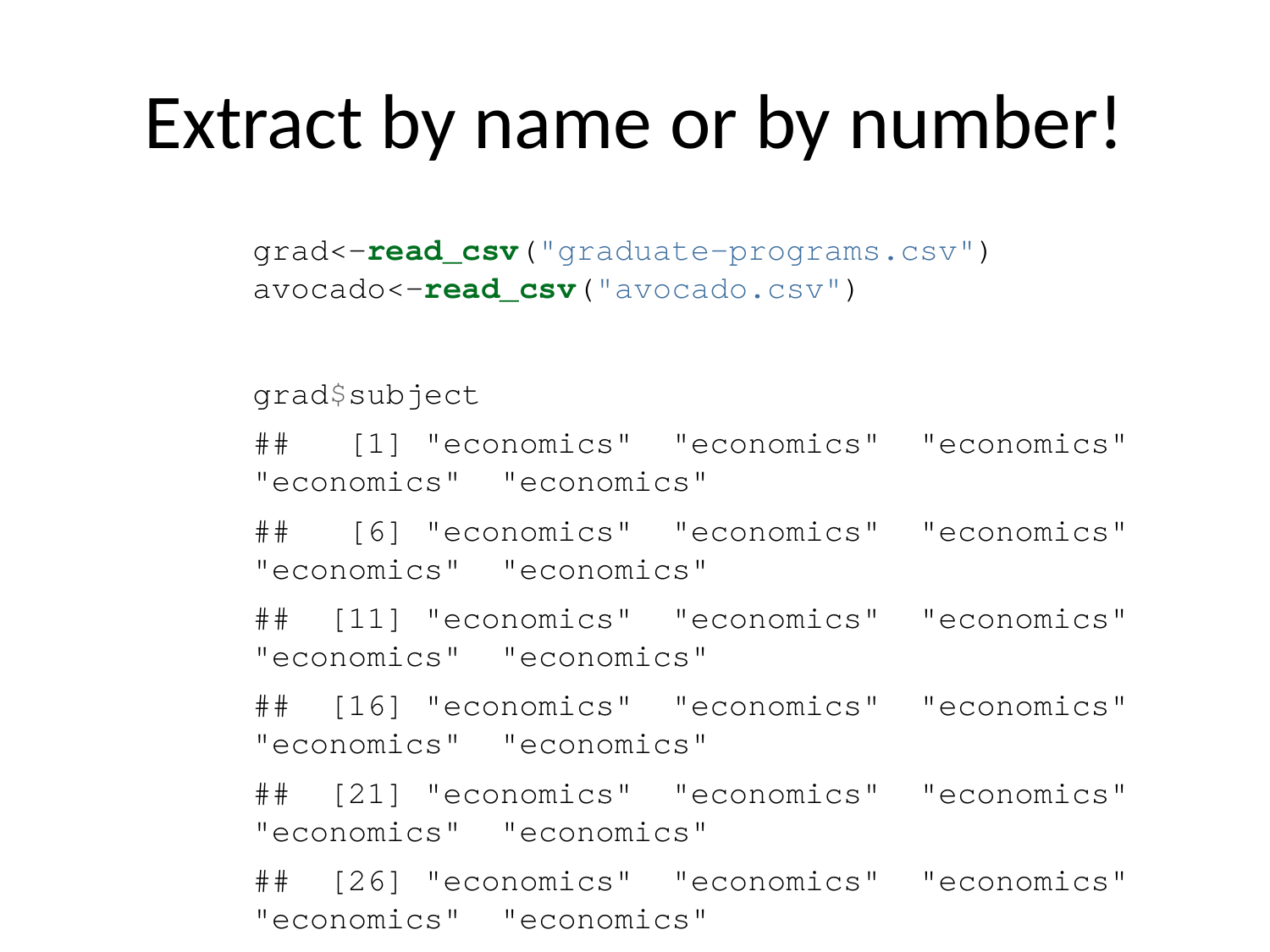

# Extract by name or by number!
grad<-read_csv("graduate-programs.csv")
avocado<-read_csv("avocado.csv")
grad$subject
##   [1] "economics"  "economics"  "economics"  "economics"  "economics"
##   [6] "economics"  "economics"  "economics"  "economics"  "economics"
##  [11] "economics"  "economics"  "economics"  "economics"  "economics"
##  [16] "economics"  "economics"  "economics"  "economics"  "economics"
##  [21] "economics"  "economics"  "economics"  "economics"  "economics"
##  [26] "economics"  "economics"  "economics"  "economics"  "economics"
##  [31] "economics"  "economics"  "economics"  "economics"  "economics"
##  [36] "economics"  "economics"  "economics"  "economics"  "economics"
##  [41] "economics"  "economics"  "economics"  "economics"  "economics"
##  [46] "economics"  "economics"  "economics"  "economics"  "economics"
##  [51] "economics"  "economics"  "economics"  "economics"  "economics"
##  [56] "economics"  "economics"  "economics"  "economics"  "economics"
##  [61] "economics"  "economics"  "economics"  "economics"  "economics"
##  [66] "economics"  "economics"  "economics"  "economics"  "economics"
##  [71] "economics"  "economics"  "economics"  "economics"  "economics"
##  [76] "economics"  "economics"  "economics"  "economics"  "economics"
##  [81] "economics"  "economics"  "economics"  "economics"  "economics"
##  [86] "economics"  "economics"  "economics"  "economics"  "economics"
##  [91] "economics"  "economics"  "economics"  "economics"  "economics"
##  [96] "economics"  "economics"  "economics"  "economics"  "economics"
## [101] "economics"  "economics"  "economics"  "economics"  "economics"
## [106] "economics"  "economics"  "economics"  "economics"  "economics"
## [111] "economics"  "economics"  "economics"  "economics"  "economics"
## [116] "economics"  "economics"  "entomology" "entomology" "entomology"
## [121] "entomology" "entomology" "entomology" "entomology" "entomology"
## [126] "entomology" "entomology" "entomology" "entomology" "entomology"
## [131] "entomology" "entomology" "entomology" "entomology" "entomology"
## [136] "entomology" "entomology" "entomology" "entomology" "entomology"
## [141] "entomology" "entomology" "entomology" "entomology" "astronomy"
## [146] "astronomy"  "astronomy"  "astronomy"  "astronomy"  "astronomy"
## [151] "astronomy"  "astronomy"  "astronomy"  "astronomy"  "astronomy"
## [156] "astronomy"  "astronomy"  "astronomy"  "astronomy"  "astronomy"
## [161] "astronomy"  "astronomy"  "astronomy"  "astronomy"  "astronomy"
## [166] "astronomy"  "astronomy"  "astronomy"  "astronomy"  "astronomy"
## [171] "astronomy"  "astronomy"  "astronomy"  "astronomy"  "astronomy"
## [176] "astronomy"  "psychology" "psychology" "psychology" "psychology"
## [181] "psychology" "psychology" "psychology" "psychology" "psychology"
## [186] "psychology" "psychology" "psychology" "psychology" "psychology"
## [191] "psychology" "psychology" "psychology" "psychology" "psychology"
## [196] "psychology" "psychology" "psychology" "psychology" "psychology"
## [201] "psychology" "psychology" "psychology" "psychology" "psychology"
## [206] "psychology" "psychology" "psychology" "psychology" "psychology"
## [211] "psychology" "psychology" "psychology" "psychology" "psychology"
## [216] "psychology" "psychology" "psychology" "psychology" "psychology"
## [221] "psychology" "psychology" "psychology" "psychology" "psychology"
## [226] "psychology" "psychology" "psychology" "psychology" "psychology"
## [231] "psychology" "psychology" "psychology" "psychology" "psychology"
## [236] "psychology" "psychology" "psychology" "psychology" "psychology"
## [241] "psychology" "psychology" "psychology" "psychology" "psychology"
## [246] "psychology" "psychology" "psychology" "psychology" "psychology"
## [251] "psychology" "psychology" "psychology" "psychology" "psychology"
## [256] "psychology" "psychology" "psychology" "psychology" "psychology"
## [261] "psychology" "psychology" "psychology" "psychology" "psychology"
## [266] "psychology" "psychology" "psychology" "psychology" "psychology"
## [271] "psychology" "psychology" "psychology" "psychology" "psychology"
## [276] "psychology" "psychology" "psychology" "psychology" "psychology"
## [281] "psychology" "psychology" "psychology" "psychology" "psychology"
## [286] "psychology" "psychology" "psychology" "psychology" "psychology"
## [291] "psychology" "psychology" "psychology" "psychology" "psychology"
## [296] "psychology" "psychology" "psychology" "psychology" "psychology"
## [301] "psychology" "psychology" "psychology" "psychology" "psychology"
## [306] "psychology" "psychology" "psychology" "psychology" "psychology"
## [311] "psychology" "psychology" "psychology" "psychology" "psychology"
## [316] "psychology" "psychology" "psychology" "psychology" "psychology"
## [321] "psychology" "psychology" "psychology" "psychology" "psychology"
## [326] "psychology" "psychology" "psychology" "psychology" "psychology"
## [331] "psychology" "psychology" "psychology" "psychology" "psychology"
## [336] "psychology" "psychology" "psychology" "psychology" "psychology"
## [341] "psychology" "psychology" "psychology" "psychology" "psychology"
## [346] "psychology" "psychology" "psychology" "psychology" "psychology"
## [351] "psychology" "psychology" "psychology" "psychology" "psychology"
## [356] "psychology" "psychology" "psychology" "psychology" "psychology"
## [361] "psychology" "psychology" "psychology" "psychology" "psychology"
## [366] "psychology" "psychology" "psychology" "psychology" "psychology"
## [371] "psychology" "psychology" "psychology" "psychology" "psychology"
## [376] "psychology" "psychology" "psychology" "psychology" "psychology"
## [381] "psychology" "psychology" "psychology" "psychology" "psychology"
## [386] "psychology" "psychology" "psychology" "psychology" "psychology"
## [391] "psychology" "psychology" "psychology" "psychology" "psychology"
## [396] "psychology" "psychology" "psychology" "psychology" "psychology"
## [401] "psychology" "psychology" "psychology" "psychology" "psychology"
## [406] "psychology" "psychology" "psychology" "psychology" "psychology"
## [411] "psychology" "psychology"
grad[, 1]
## # A tibble: 412 x 1
##    subject
##    <chr>
##  1 economics
##  2 economics
##  3 economics
##  4 economics
##  5 economics
##  6 economics
##  7 economics
##  8 economics
##  9 economics
## 10 economics
## # … with 402 more rows
We can also access individual rows! using their number
grad[5,]
## # A tibble: 1 x 16
##   subject Inst  AvNumPubs AvNumCits PctFacGrants PctCompletion MedianTimetoDeg…
##   <chr>   <chr>     <dbl>     <dbl>        <dbl>         <dbl>            <dbl>
## 1 econom… BRAN…       0.3      3.03         36.8          48.7             5.29
## # … with 9 more variables: PctMinorityFac <dbl>, PctFemaleFac <dbl>,
## #   PctFemaleStud <dbl>, PctIntlStud <dbl>, AvNumPhDs <dbl>, AvGREs <dbl>,
## #   TotFac <dbl>, PctAsstProf <dbl>, NumStud <dbl>
#OR
grad[5,8]
## # A tibble: 1 x 1
##   PctMinorityFac
##            <dbl>
## 1              0